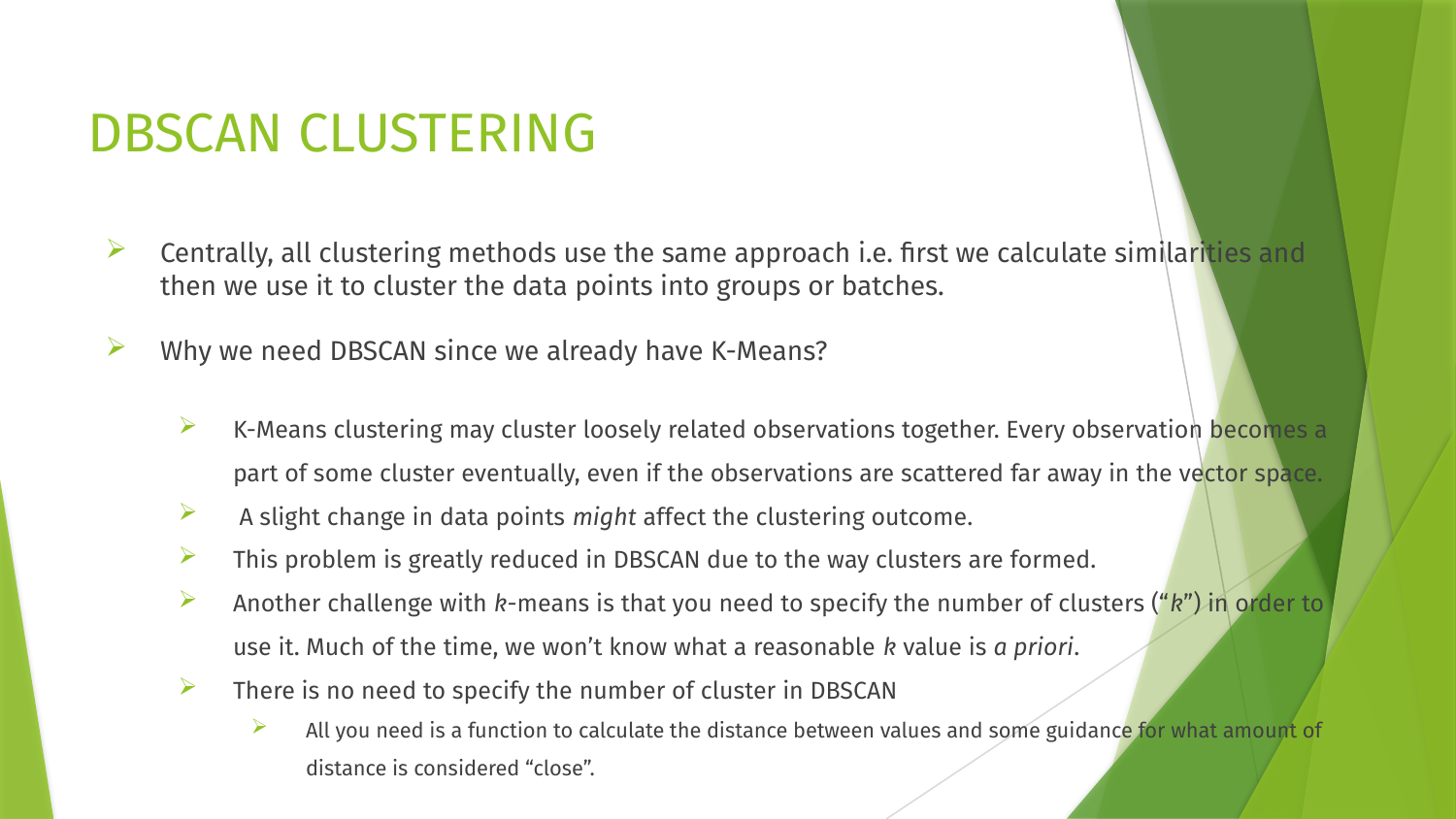

# DBSCAN CLUSTERING

Centrally, all clustering methods use the same approach i.e. first we calculate similarities and then we use it to cluster the data points into groups or batches.

Why we need DBSCAN since we already have K-Means?

K-Means clustering may cluster loosely related observations together. Every observation becomes a part of some cluster eventually, even if the observations are scattered far away in the vector space.
 A slight change in data points might affect the clustering outcome.
This problem is greatly reduced in DBSCAN due to the way clusters are formed.
Another challenge with k-means is that you need to specify the number of clusters (“k”) in order to use it. Much of the time, we won’t know what a reasonable k value is a priori.
There is no need to specify the number of cluster in DBSCAN
All you need is a function to calculate the distance between values and some guidance for what amount of distance is considered “close”.